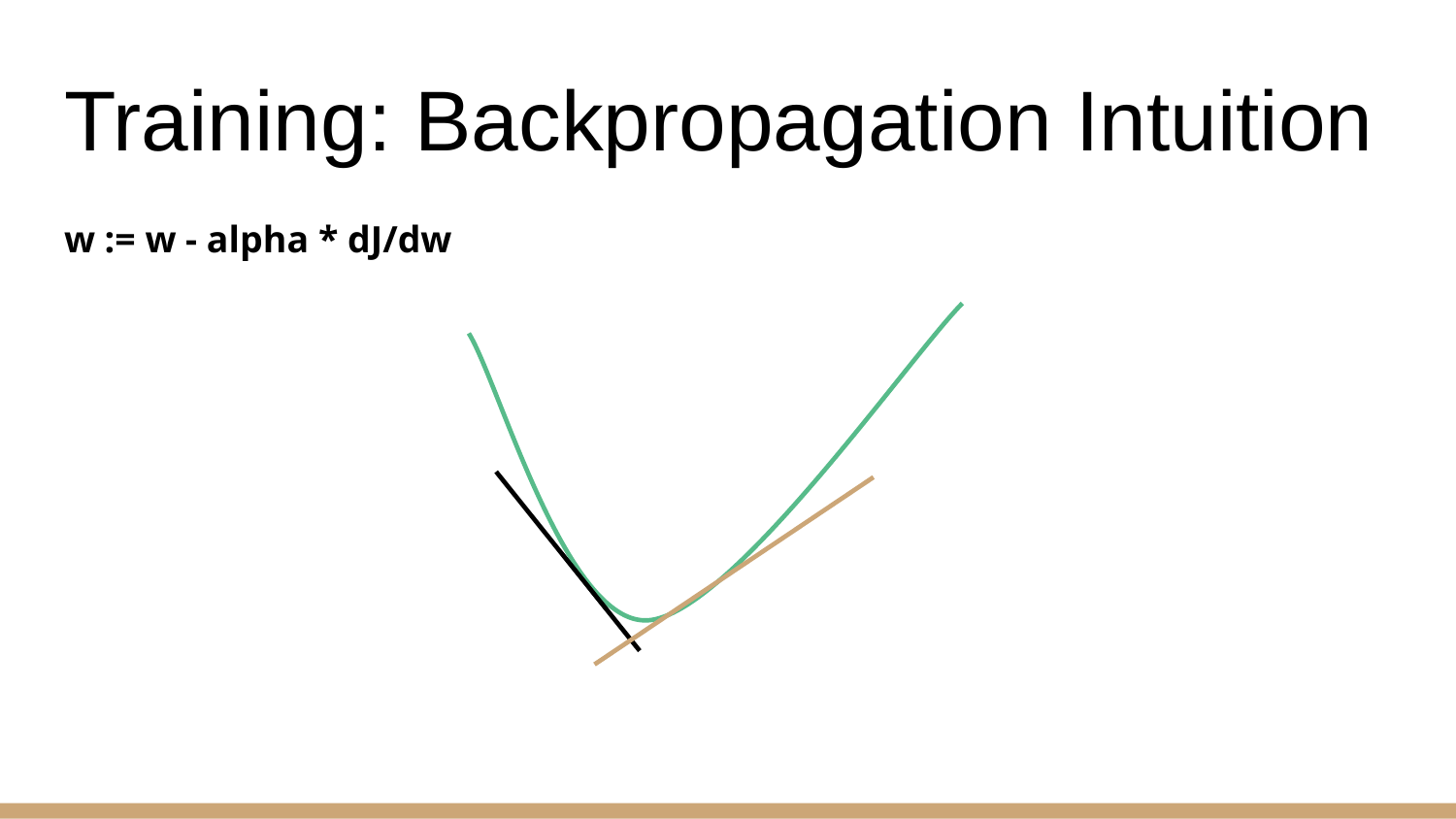

# Training: Backpropagation Intuition
w := w - alpha * dJ/dw